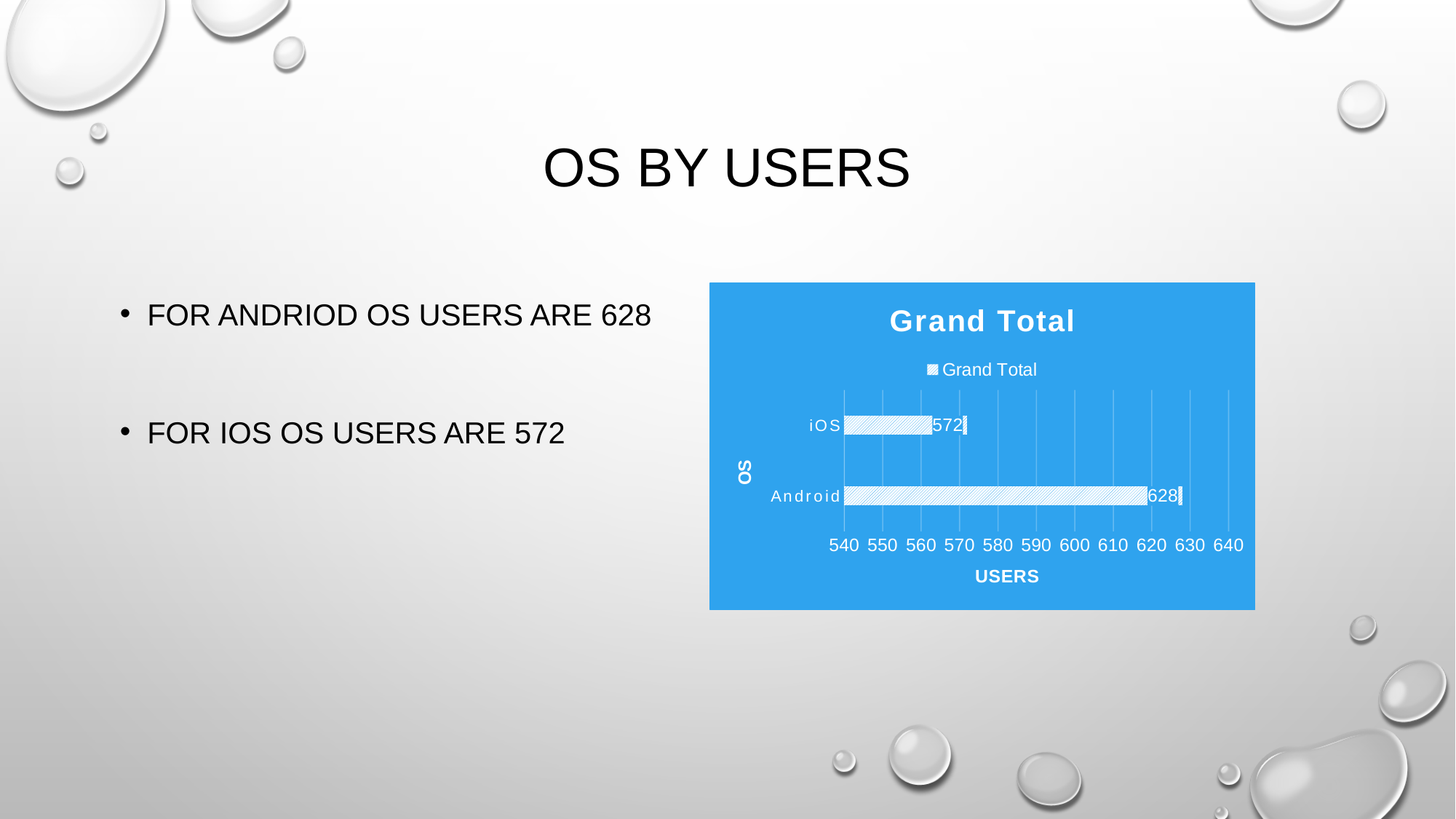

# OS BY USERS
FOR ANDRIOD OS USERS ARE 628

FOR IOS OS USERS ARE 572

### Chart:

| Category | Grand Total |
|---|---|
| Android | 628.0 |
| iOS | 572.0 |